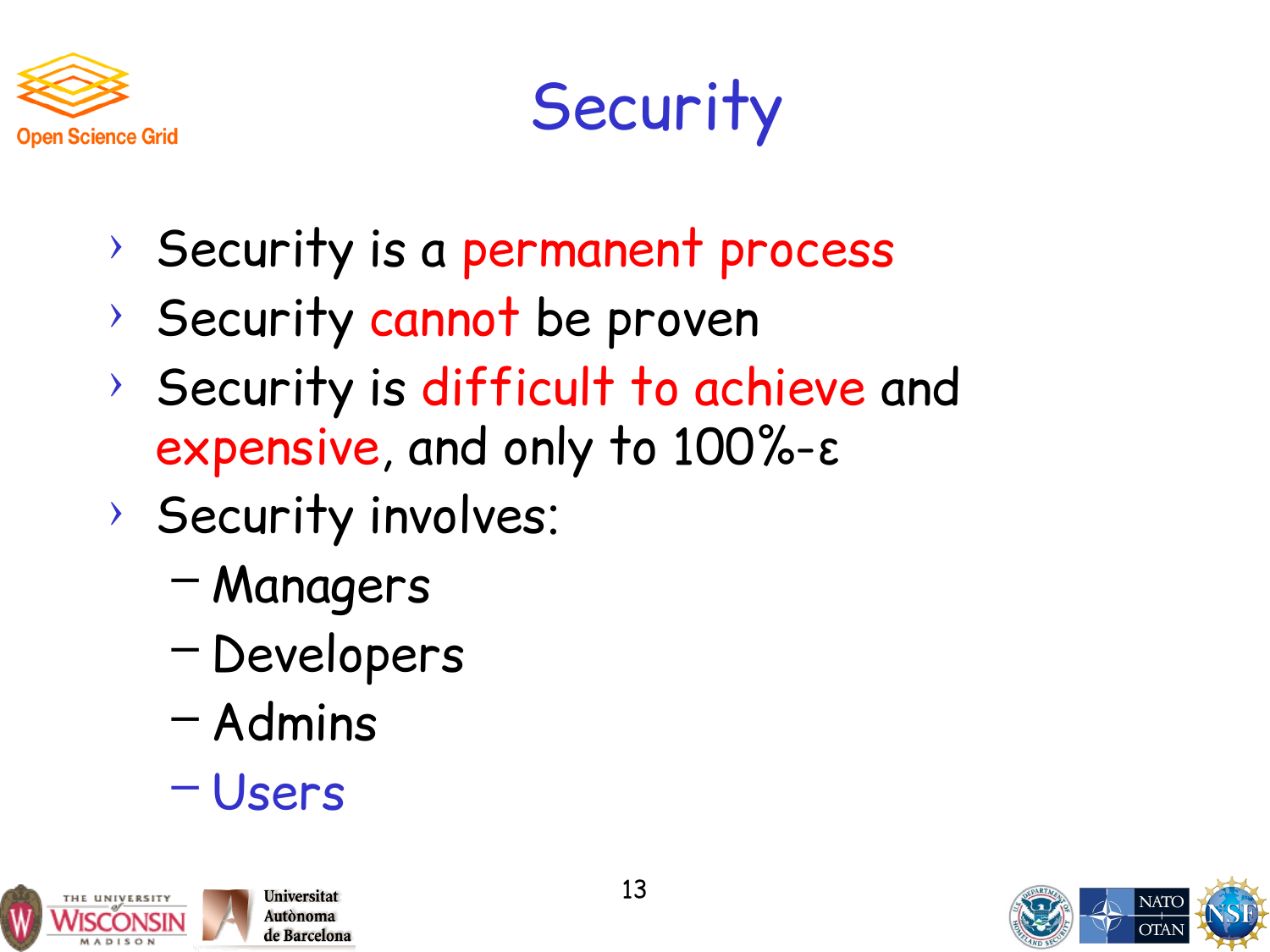

# Security
Security is a permanent process
Security cannot be proven
Security is difficult to achieve and expensive, and only to 100%-ε
Security involves:
Managers
Developers
Admins
Users

13